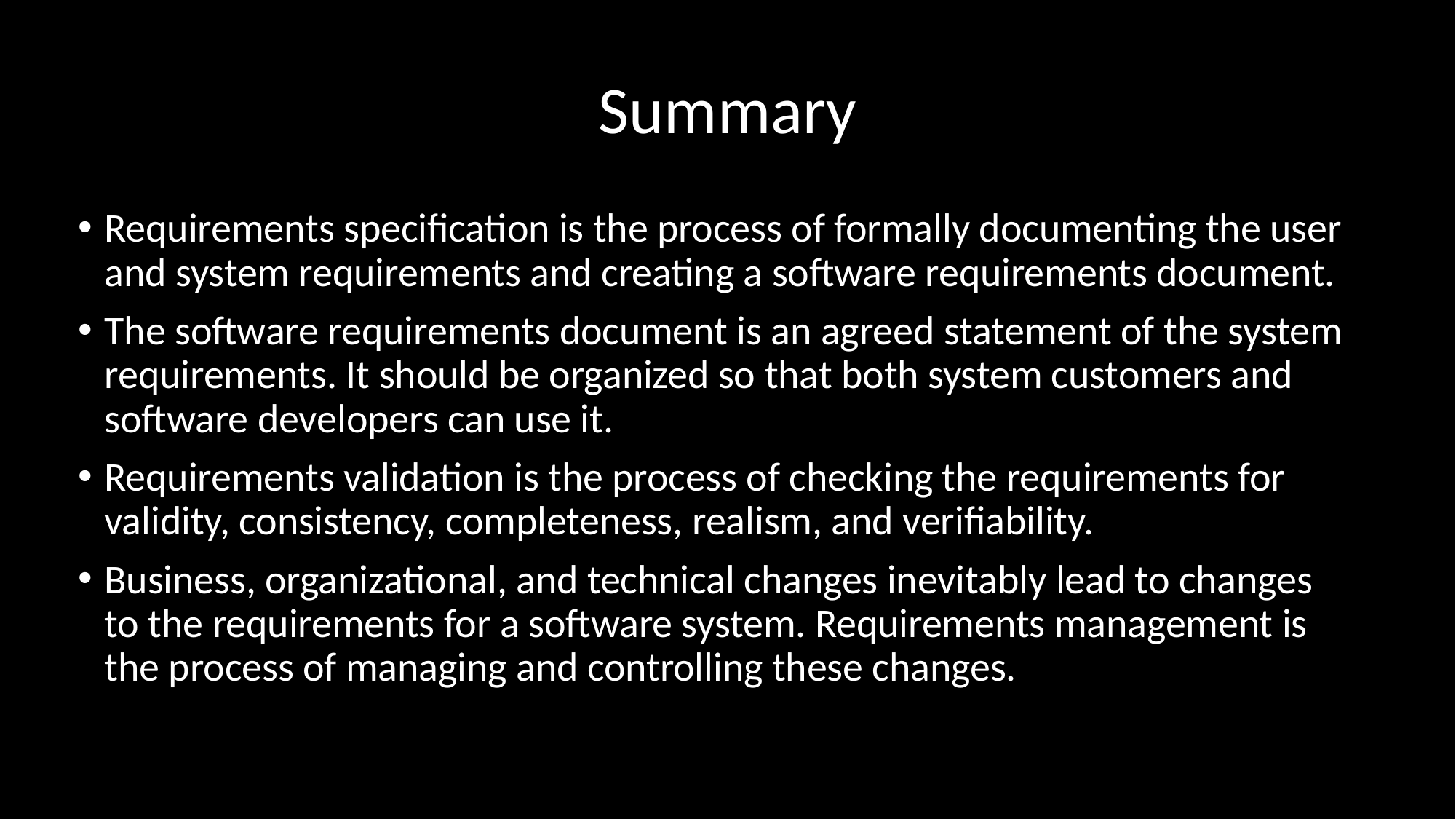

# Summary
Requirements specification is the process of formally documenting the user and system requirements and creating a software requirements document.
The software requirements document is an agreed statement of the system requirements. It should be organized so that both system customers and software developers can use it.
Requirements validation is the process of checking the requirements for validity, consistency, completeness, realism, and verifiability.
Business, organizational, and technical changes inevitably lead to changes to the requirements for a software system. Requirements management is the process of managing and controlling these changes.